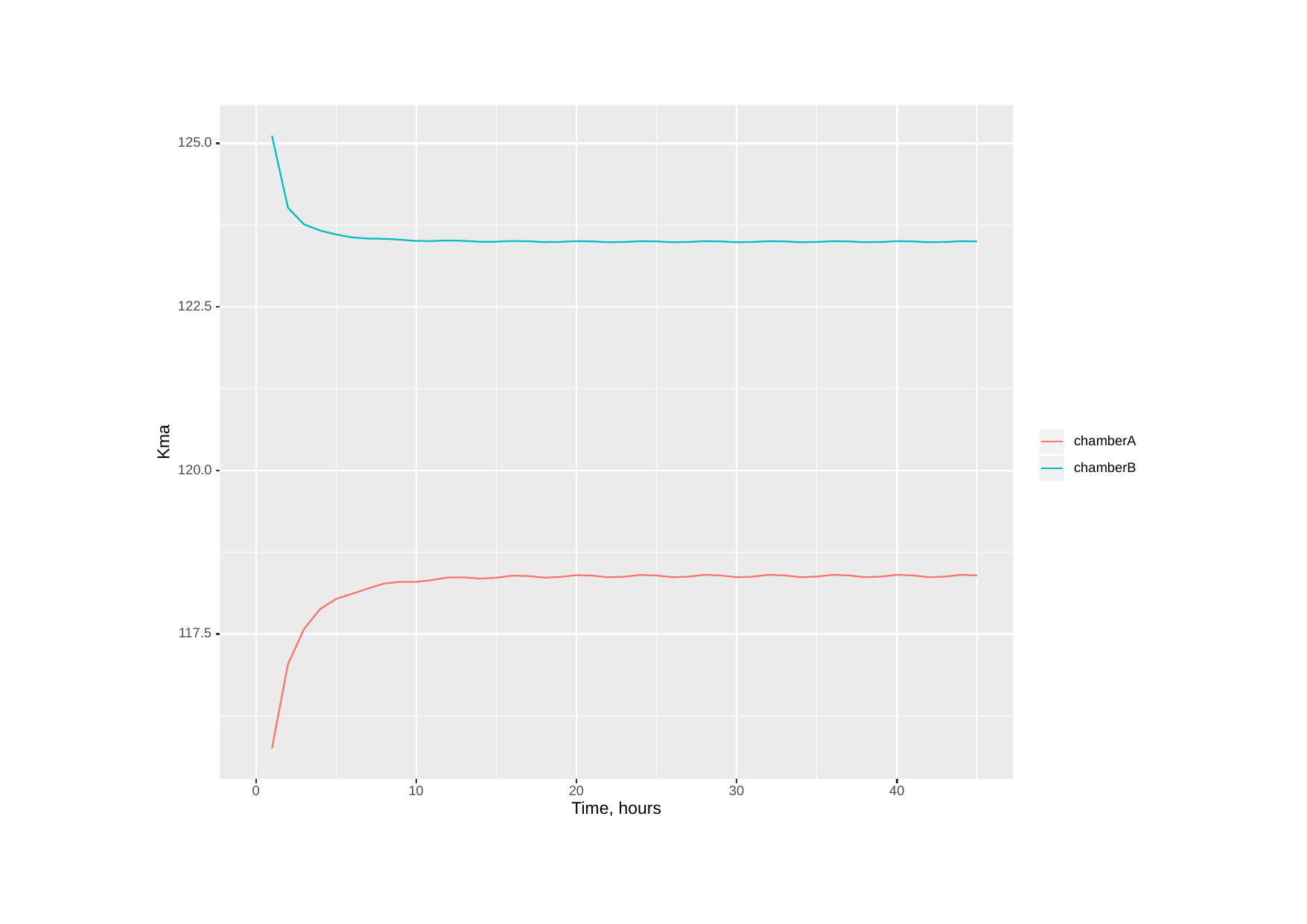

125.0

122.5

Kma
chamberA

chamberB
120.0

117.5

30
0
10
20
40
Time, hours